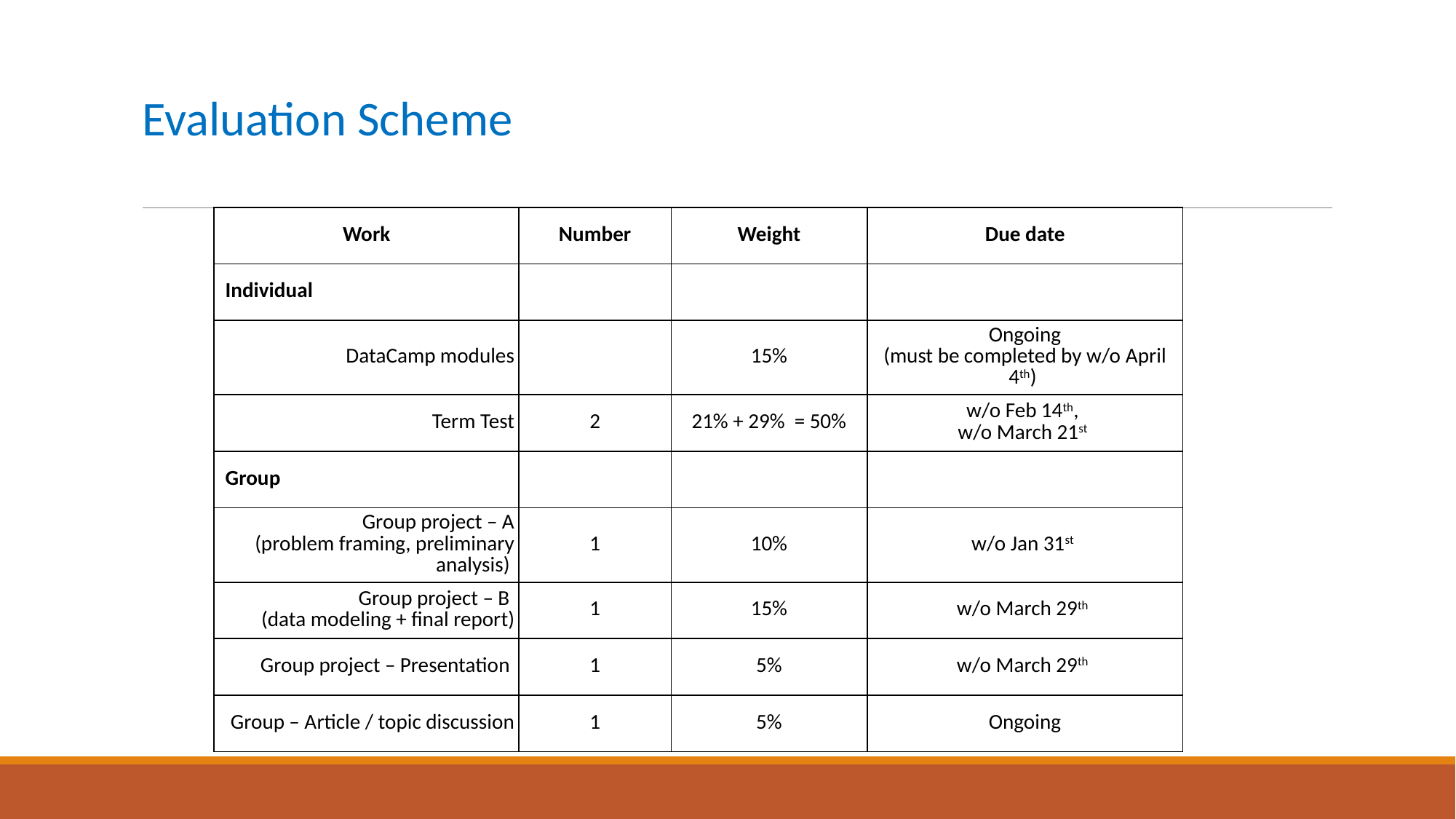

# Evaluation Scheme
| Work | Number | Weight | Due date |
| --- | --- | --- | --- |
| Individual |  |  |  |
| DataCamp modules |  | 15% | Ongoing (must be completed by w/o April 4th) |
| Term Test | 2 | 21% + 29% = 50% | w/o Feb 14th, w/o March 21st |
| Group |  |  |  |
| Group project – A (problem framing, preliminary analysis) | 1 | 10% | w/o Jan 31st |
| Group project – B (data modeling + final report) | 1 | 15% | w/o March 29th |
| Group project – Presentation | 1 | 5% | w/o March 29th |
| Group – Article / topic discussion | 1 | 5% | Ongoing |